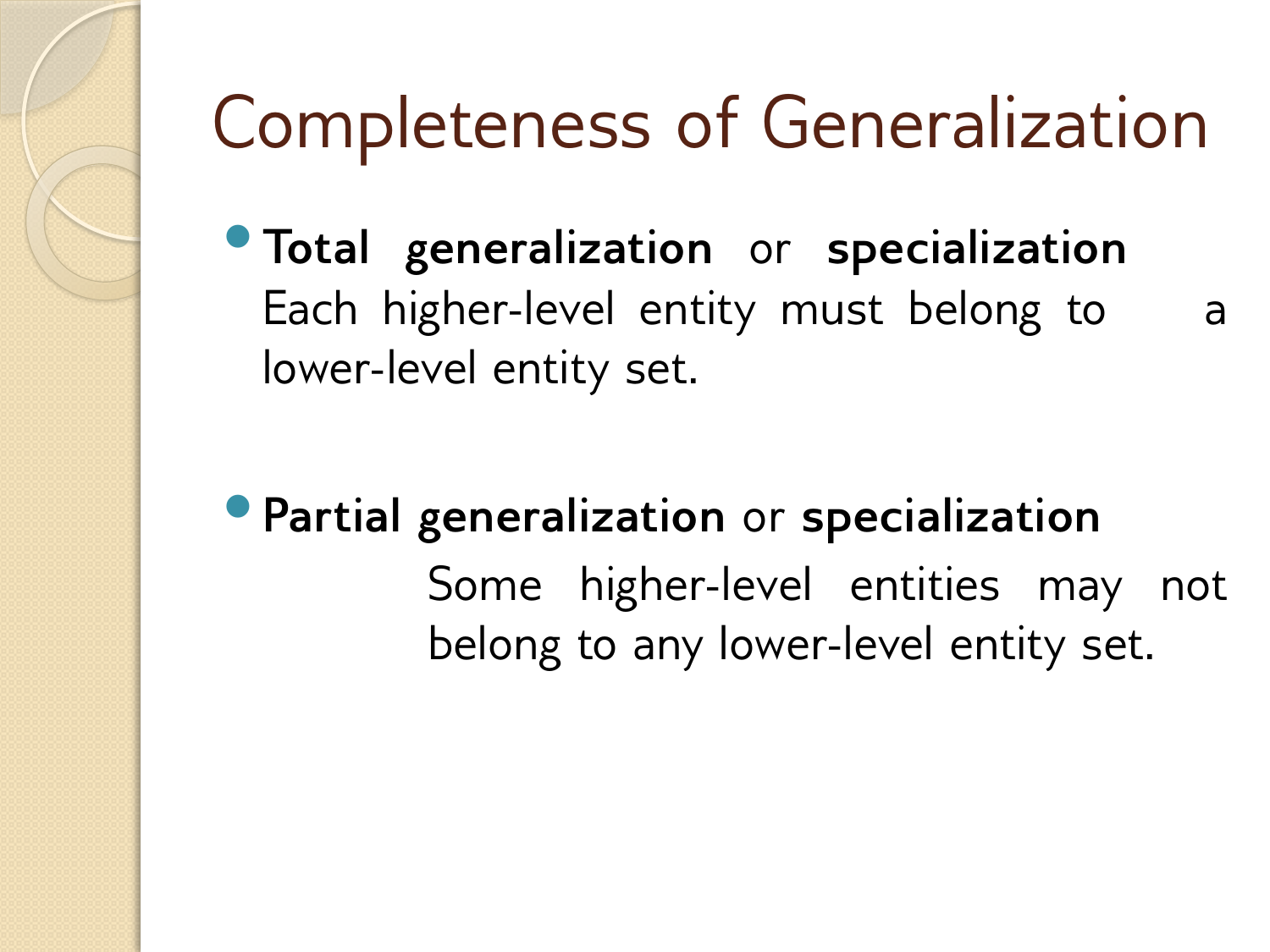

# Completeness of Generalization
Total generalization or specialization 	Each higher-level entity must belong to 	a lower-level entity set.

Partial generalization or specialization
		Some higher-level entities may not
	belong to any lower-level entity set.